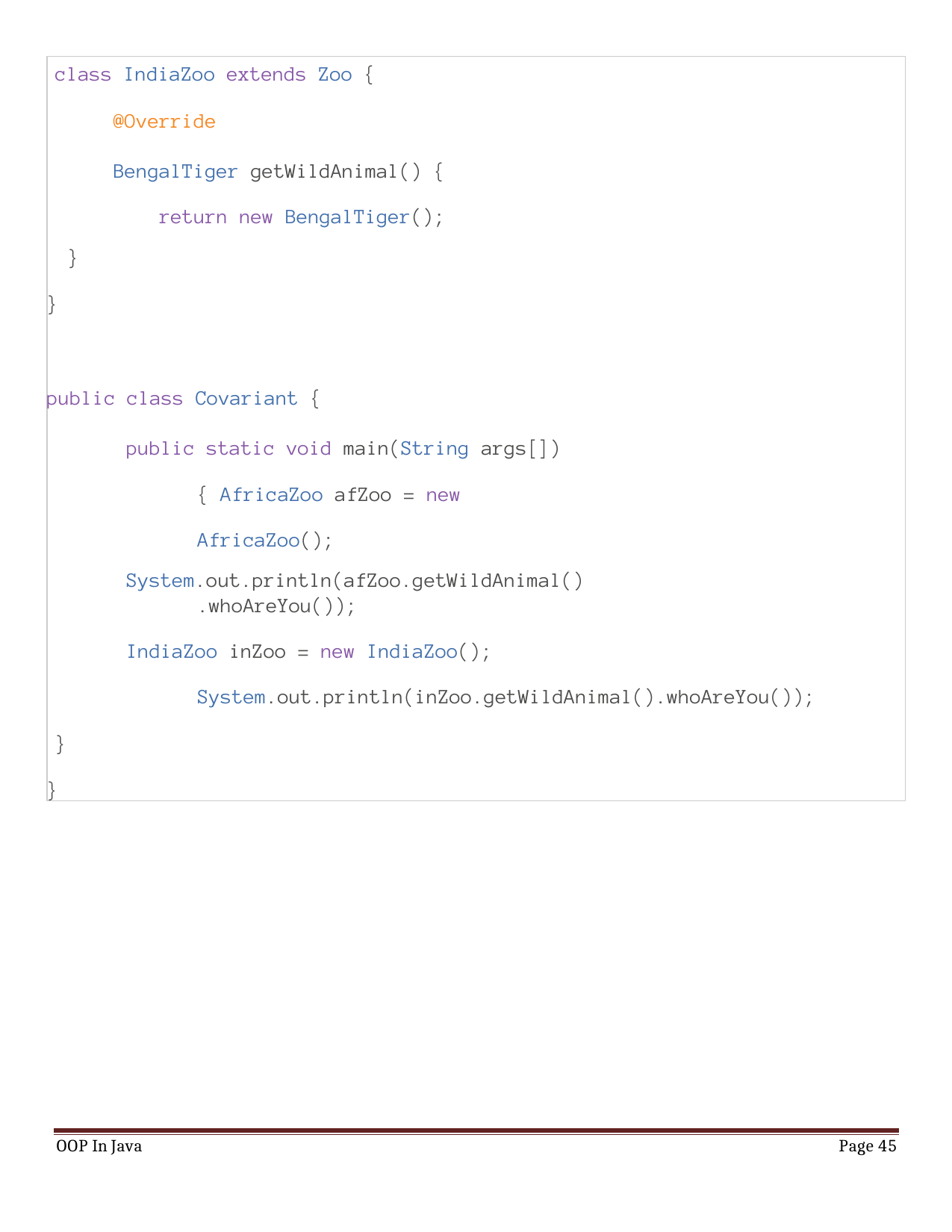

class IndiaZoo extends Zoo {

@Override
BengalTiger getWildAnimal() { return new BengalTiger();
}

}

public class Covariant {
public static void main(String args[]){ AfricaZoo afZoo = new AfricaZoo();
System.out.println(afZoo.getWildAnimal().whoAreYou());
IndiaZoo inZoo = new IndiaZoo(); System.out.println(inZoo.getWildAnimal().whoAreYou());

}

}

OOP In Java
Page 45